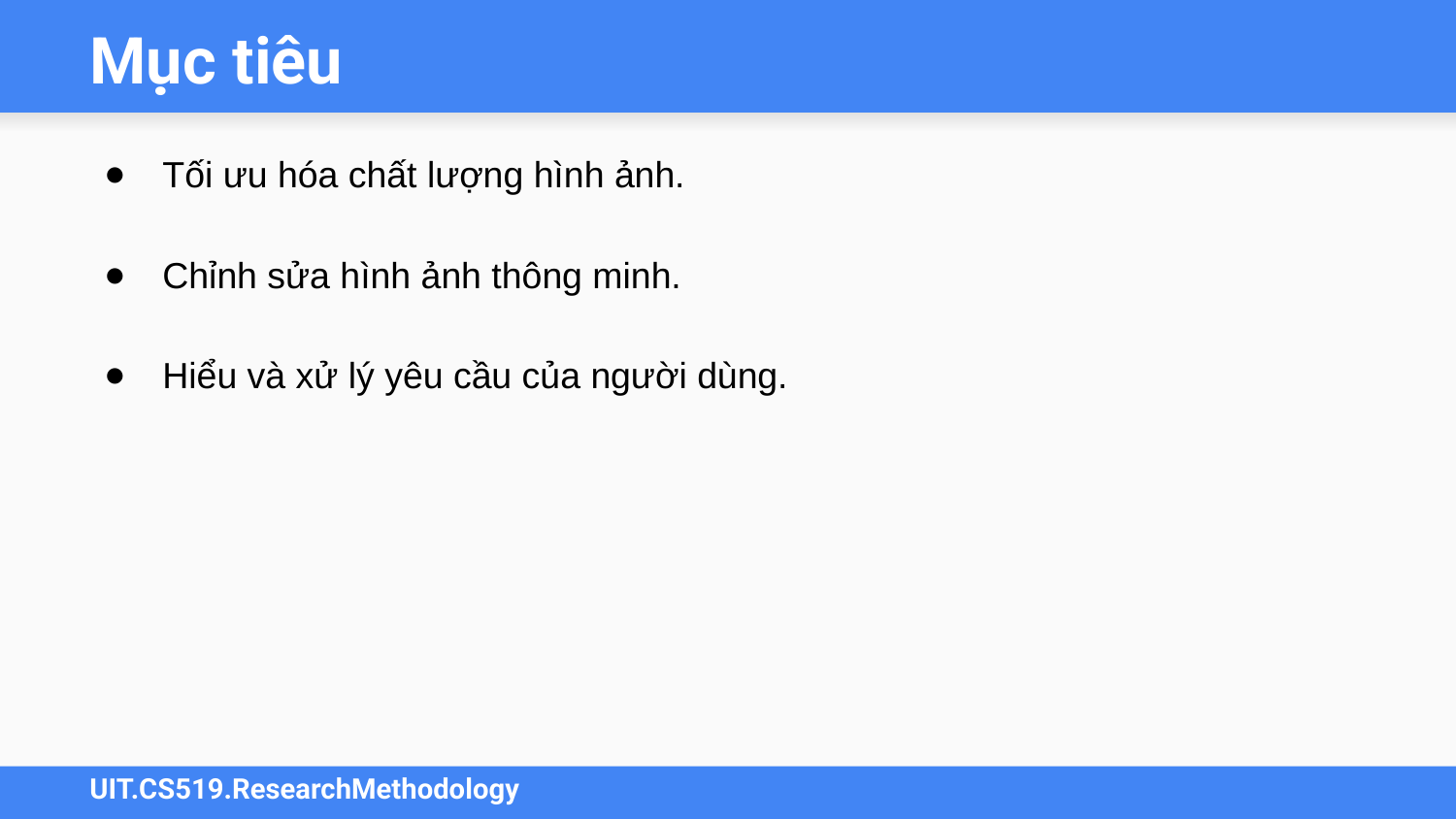

# Mục tiêu
Tối ưu hóa chất lượng hình ảnh.

Chỉnh sửa hình ảnh thông minh.

Hiểu và xử lý yêu cầu của người dùng.